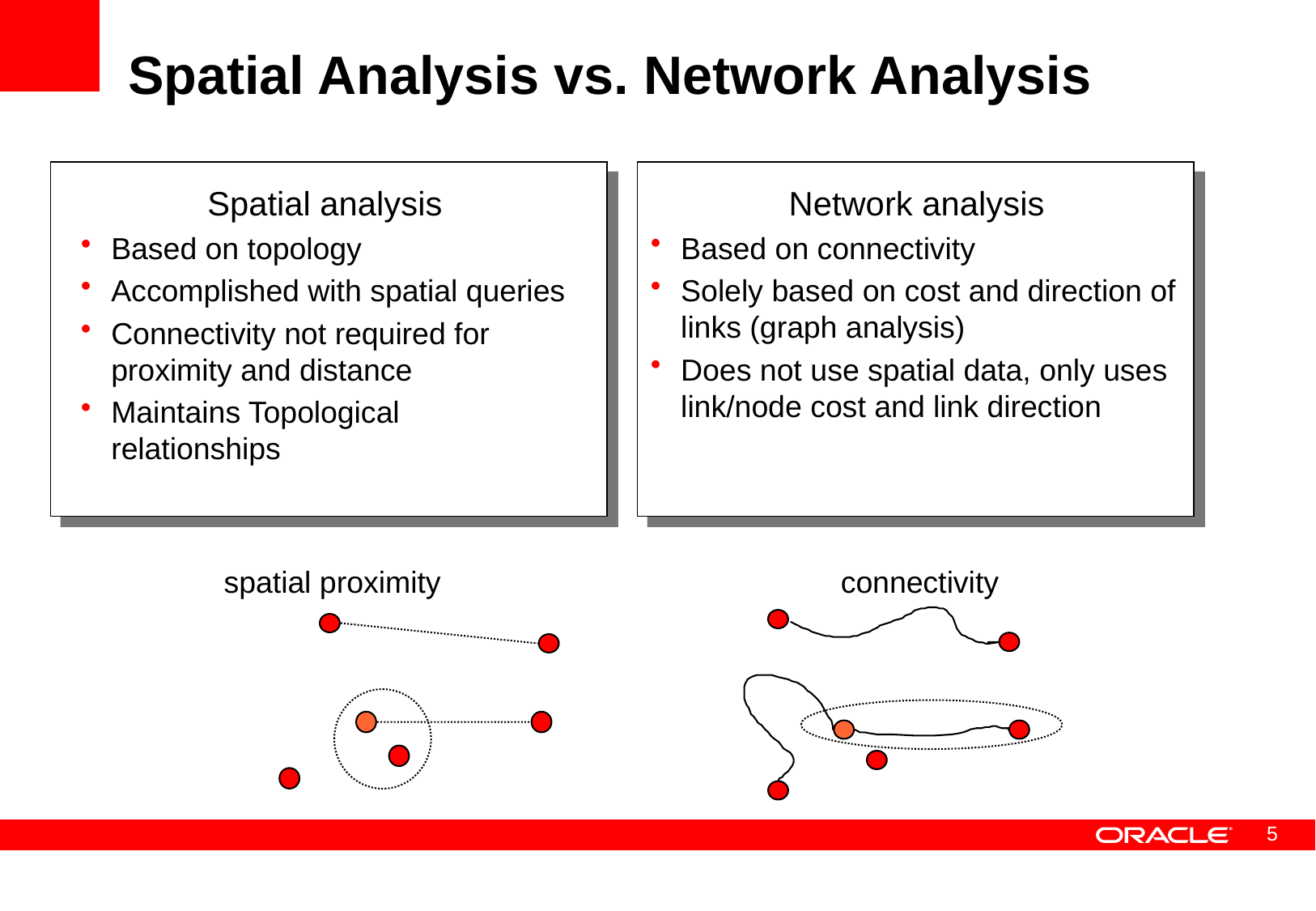

# Spatial Analysis vs. Network Analysis

Network analysis
Based on connectivity
Solely based on cost and direction of links (graph analysis)
Does not use spatial data, only uses link/node cost and link direction
Spatial analysis
Based on topology
Accomplished with spatial queries
Connectivity not required for proximity and distance
Maintains Topological relationships
spatial proximity
connectivity